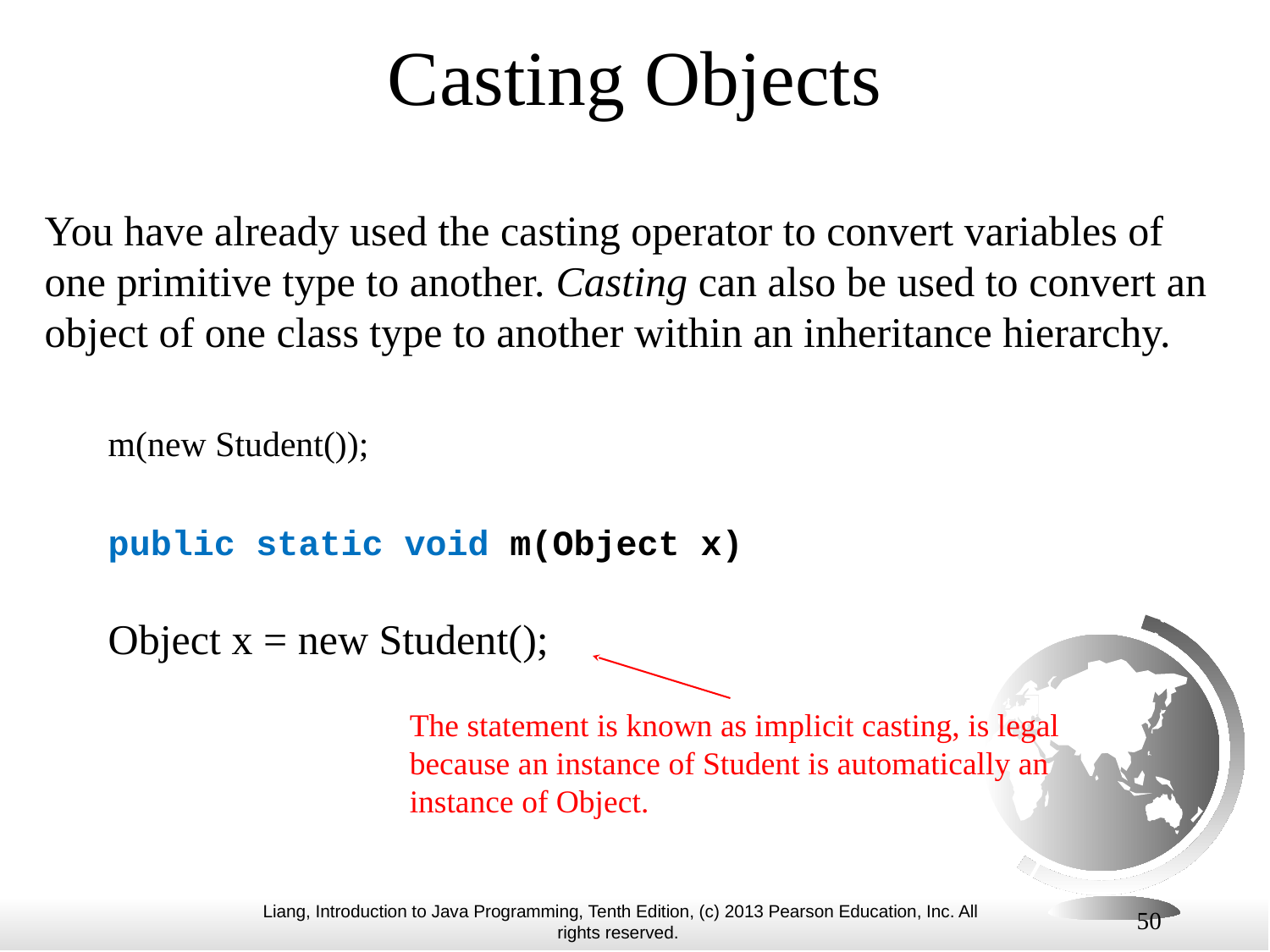

# Casting Objects

You have already used the casting operator to convert variables of one primitive type to another. Casting can also be used to convert an object of one class type to another within an inheritance hierarchy.

m(new Student());

public static void m(Object x)

      Object x = new Student();
The statement is known as implicit casting, is legal because an instance of Student is automatically an instance of Object.
50